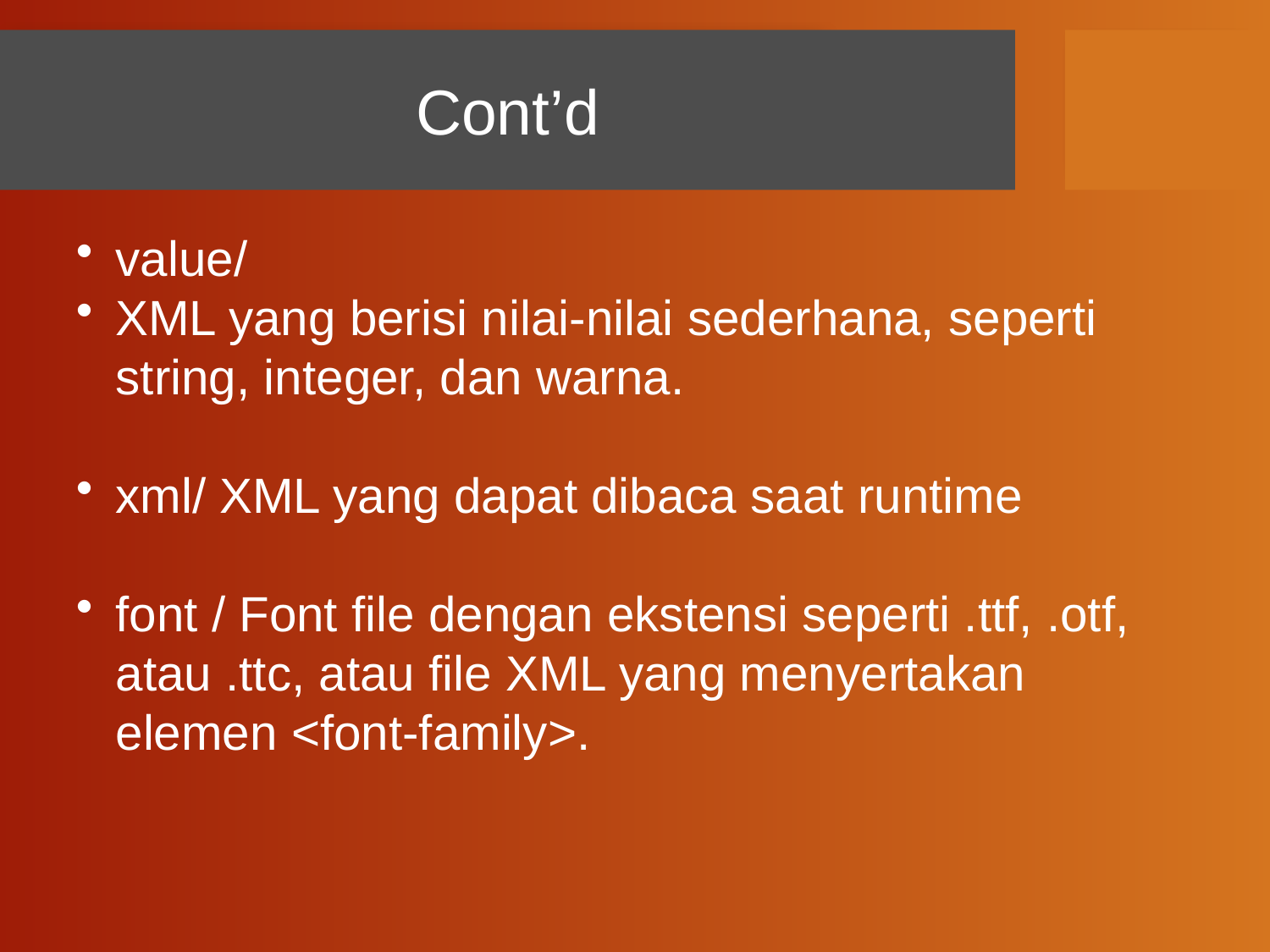

# Cont’d
value/
XML yang berisi nilai-nilai sederhana, seperti string, integer, dan warna.

xml/ XML yang dapat dibaca saat runtime

font / Font file dengan ekstensi seperti .ttf, .otf, atau .ttc, atau file XML yang menyertakan elemen <font-family>.